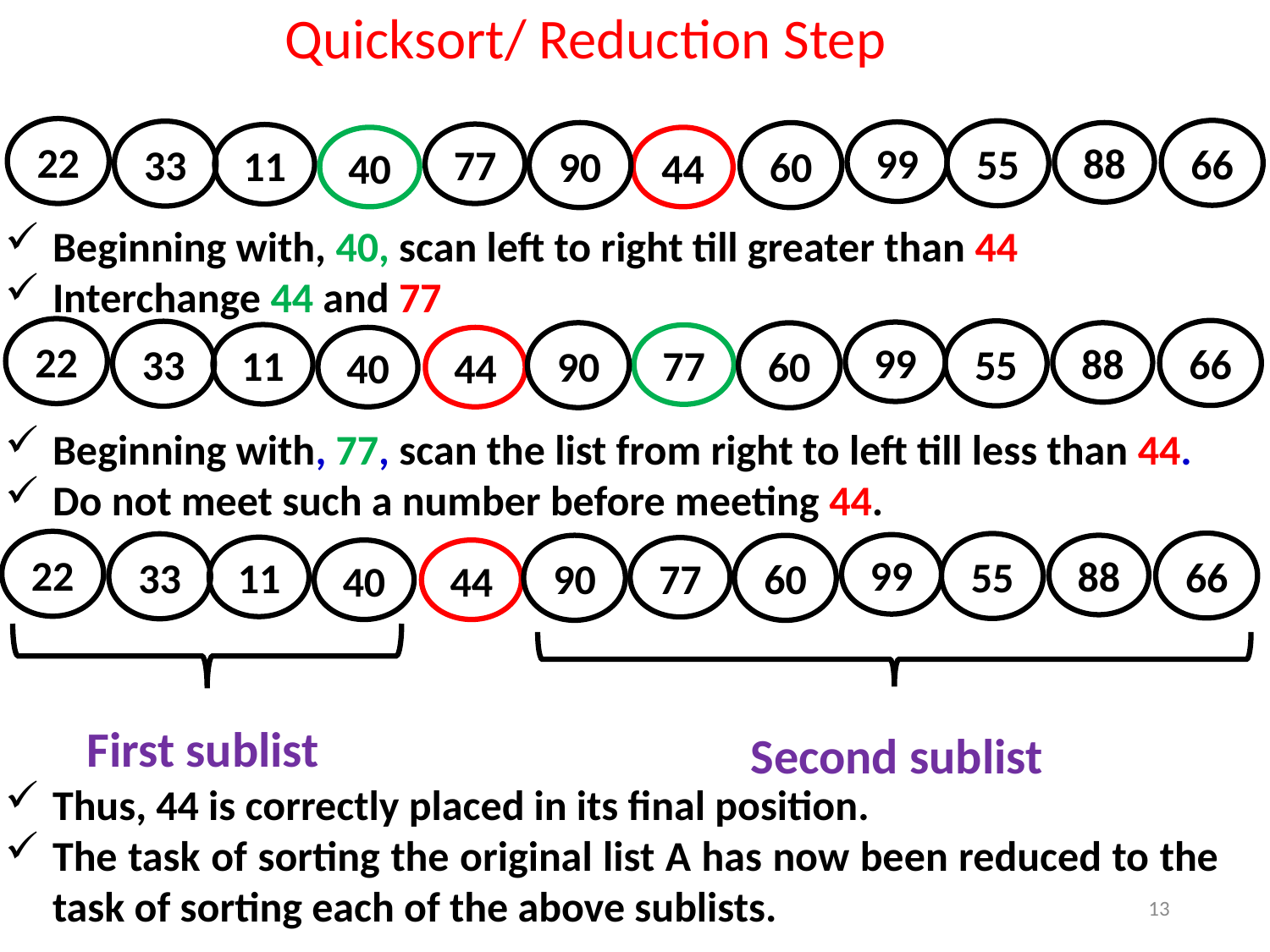

Quicksort/ Reduction Step
22
66
55
33
99
88
90
60
77
11
40
44
Beginning with, 40, scan left to right till greater than 44
Interchange 44 and 77

Beginning with, 77, scan the list from right to left till less than 44.
Do not meet such a number before meeting 44.

Thus, 44 is correctly placed in its final position.
The task of sorting the original list A has now been reduced to the task of sorting each of the above sublists.

22
66
55
33
99
88
90
60
11
77
40
44

22
66
55
33
99
88
90
60
11
77
40
44
First sublist
Second sublist
13